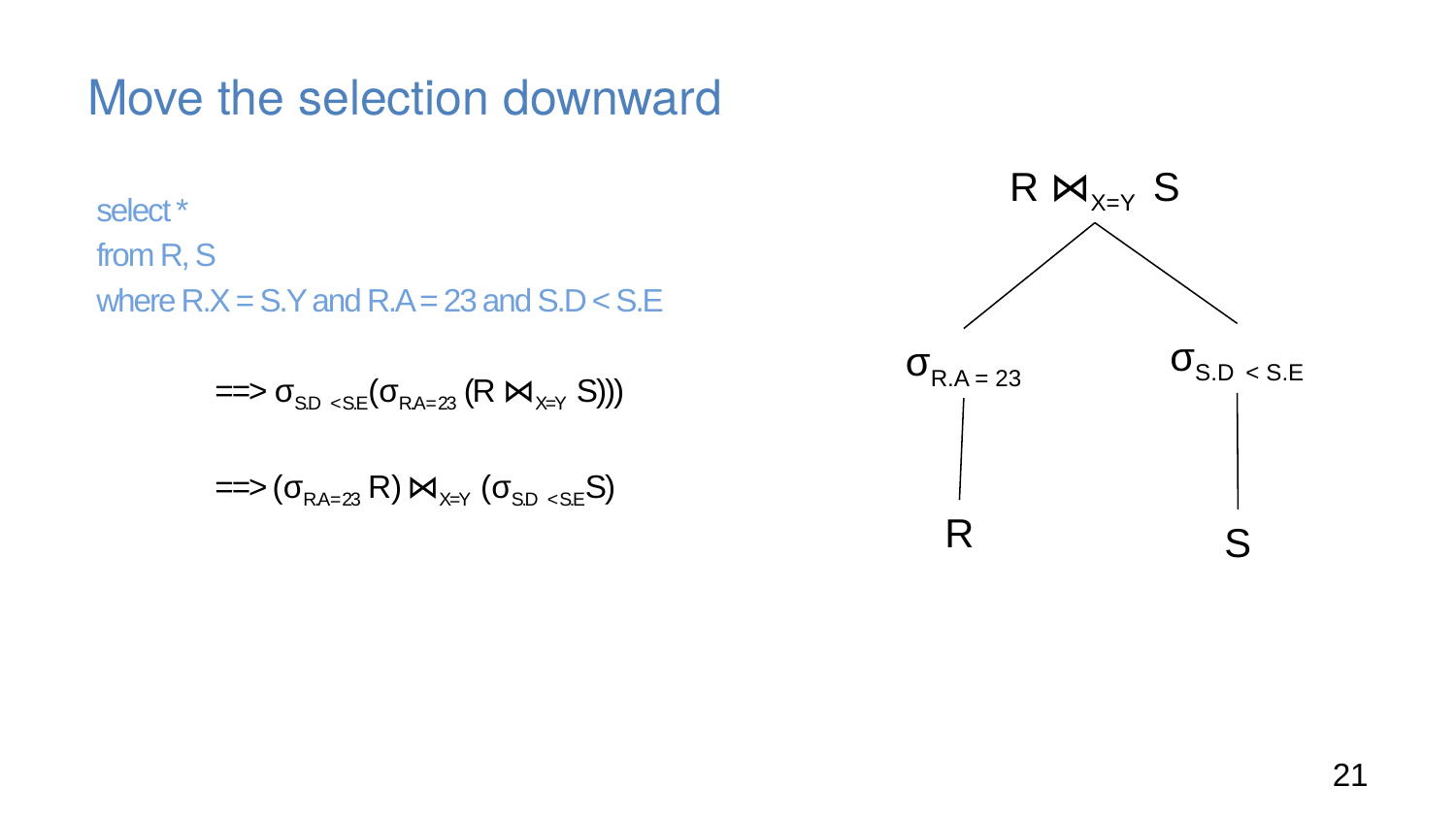

# Move the selection downward
R ⋈X=Y  S
select *
from R, S
where R.X = S.Y and R.A = 23 and S.D < S.E

==> σS.D < S.E(σR.A = 23 (R ⋈X=Y  S)))

==> (σR.A = 23 R) ⋈X=Y  (σS.D < S.ES)
σS.D < S.E
σR.A = 23
R
S
21